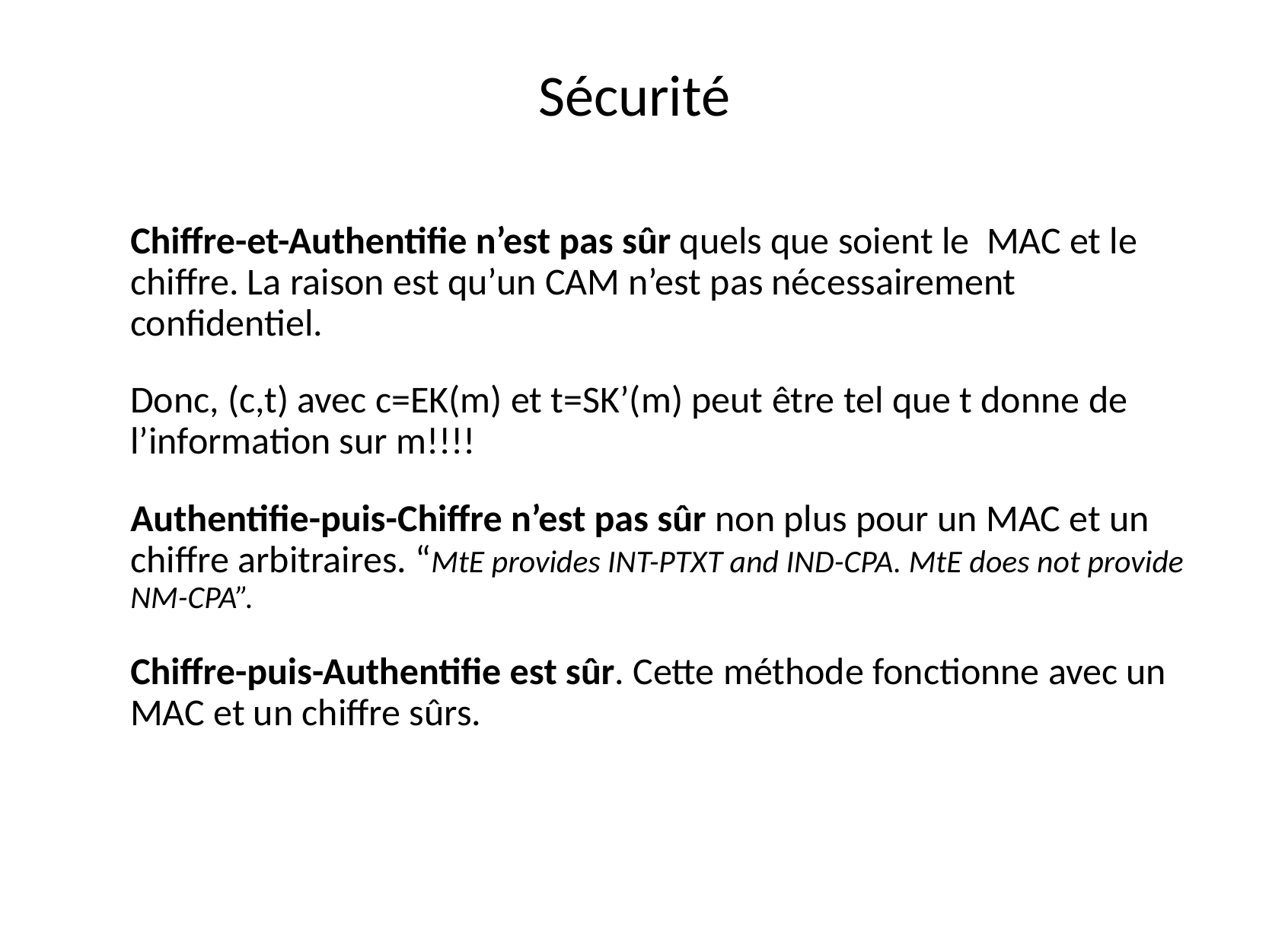

# Sécurité
Chiffre-et-Authentifie n’est pas sûr quels que soient le  MAC et le chiffre. La raison est qu’un CAM n’est pas nécessairement confidentiel.
Donc, (c,t) avec c=EK(m) et t=SK’(m) peut être tel que t donne de l’information sur m!!!!
Authentifie-puis-Chiffre n’est pas sûr non plus pour un MAC et un chiffre arbitraires. “MtE provides INT-PTXT and IND-CPA. MtE does not provide NM-CPA”.
Chiffre-puis-Authentifie est sûr. Cette méthode fonctionne avec un MAC et un chiffre sûrs.